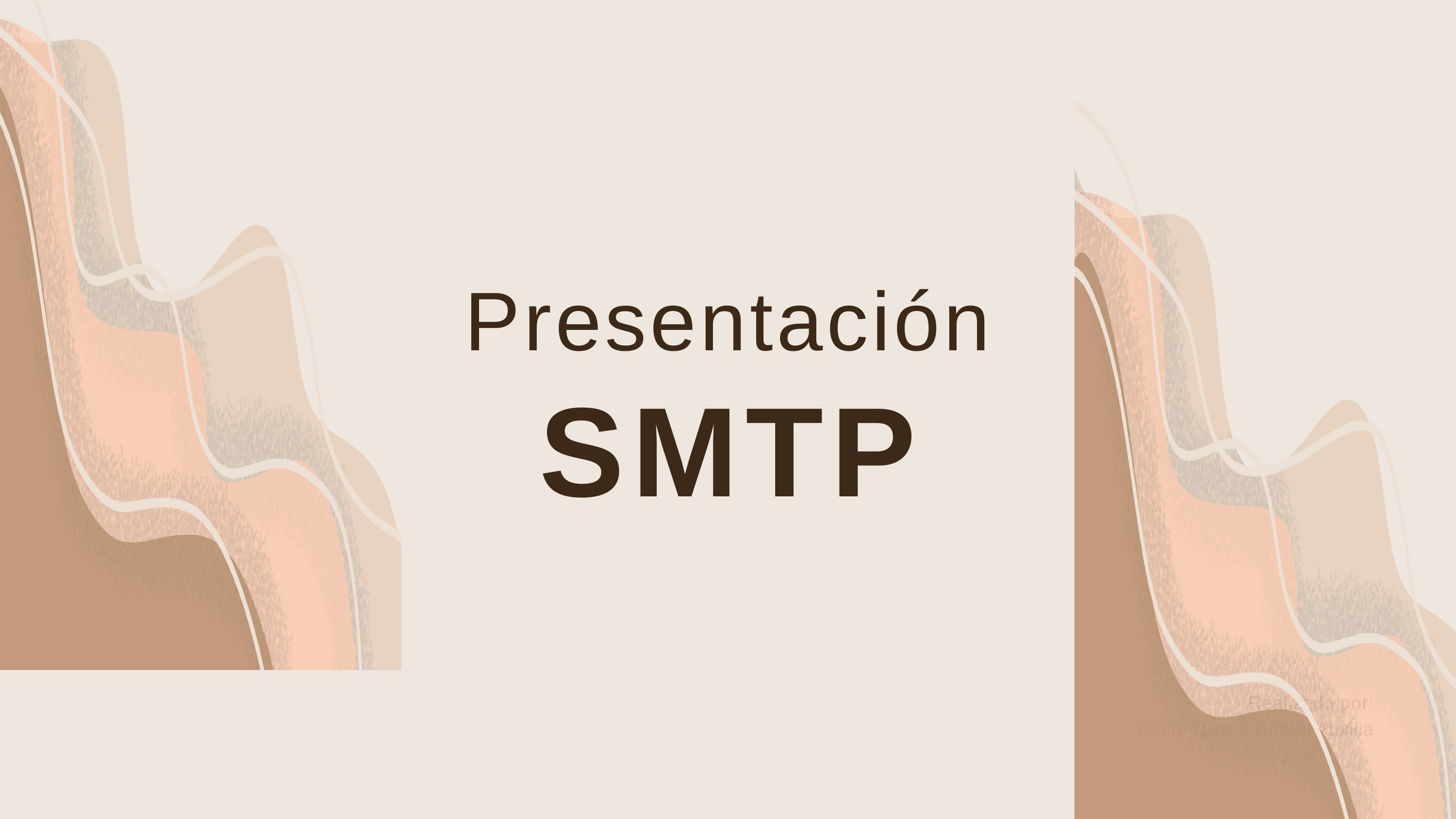

Presentación

SMTP
Realizado por:
Pablo Ortiz y Rafael Auxilia